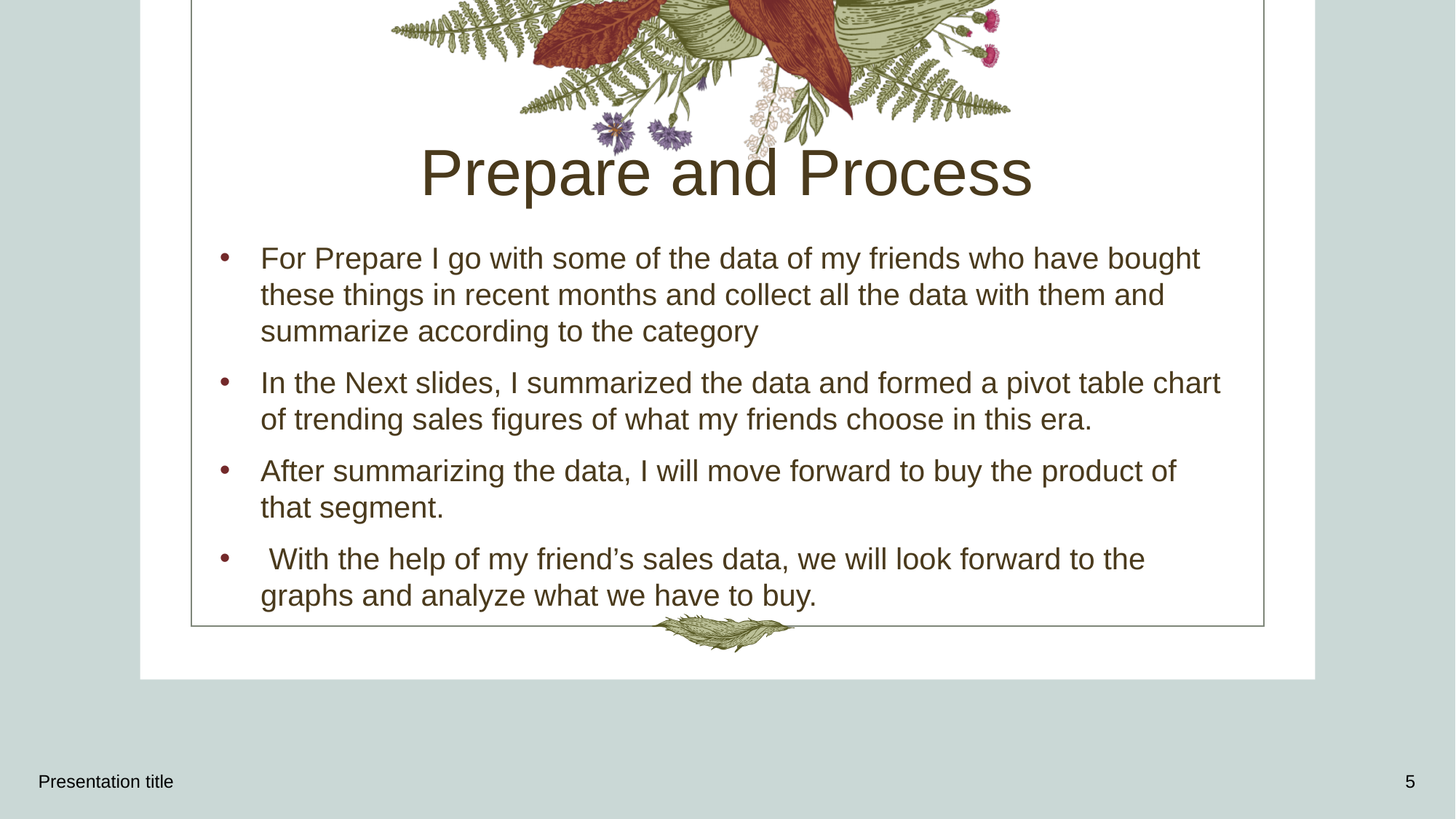

# Prepare and Process
For Prepare I go with some of the data of my friends who have bought these things in recent months and collect all the data with them and summarize according to the category
In the Next slides, I summarized the data and formed a pivot table chart of trending sales figures of what my friends choose in this era.
After summarizing the data, I will move forward to buy the product of that segment.
 With the help of my friend’s sales data, we will look forward to the graphs and analyze what we have to buy.

Presentation title
5